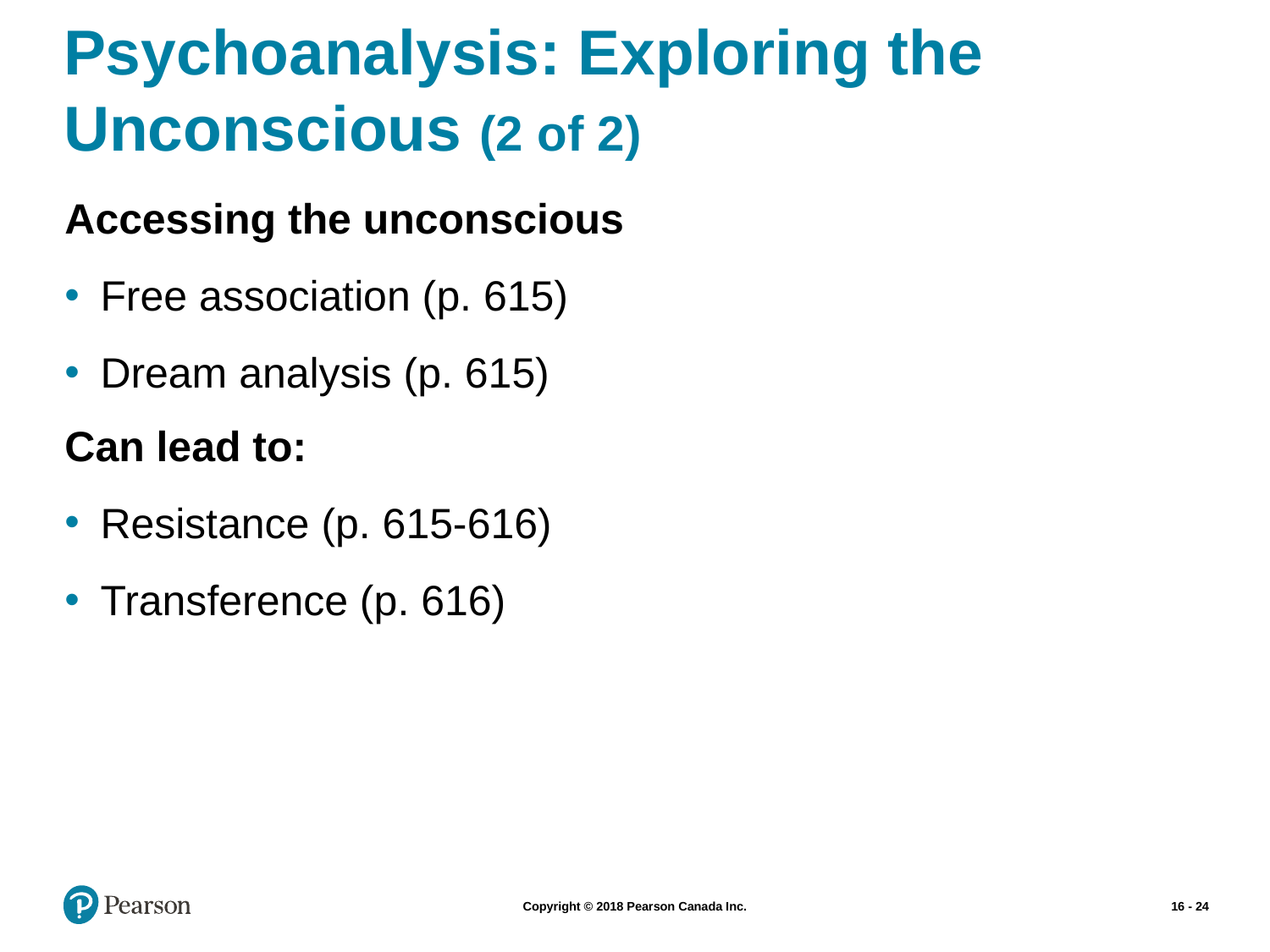

# Psychoanalysis: Exploring the Unconscious (2 of 2)
Accessing the unconscious
Free association (p. 615)
Dream analysis (p. 615)
Can lead to:
Resistance (p. 615-616)
Transference (p. 616)